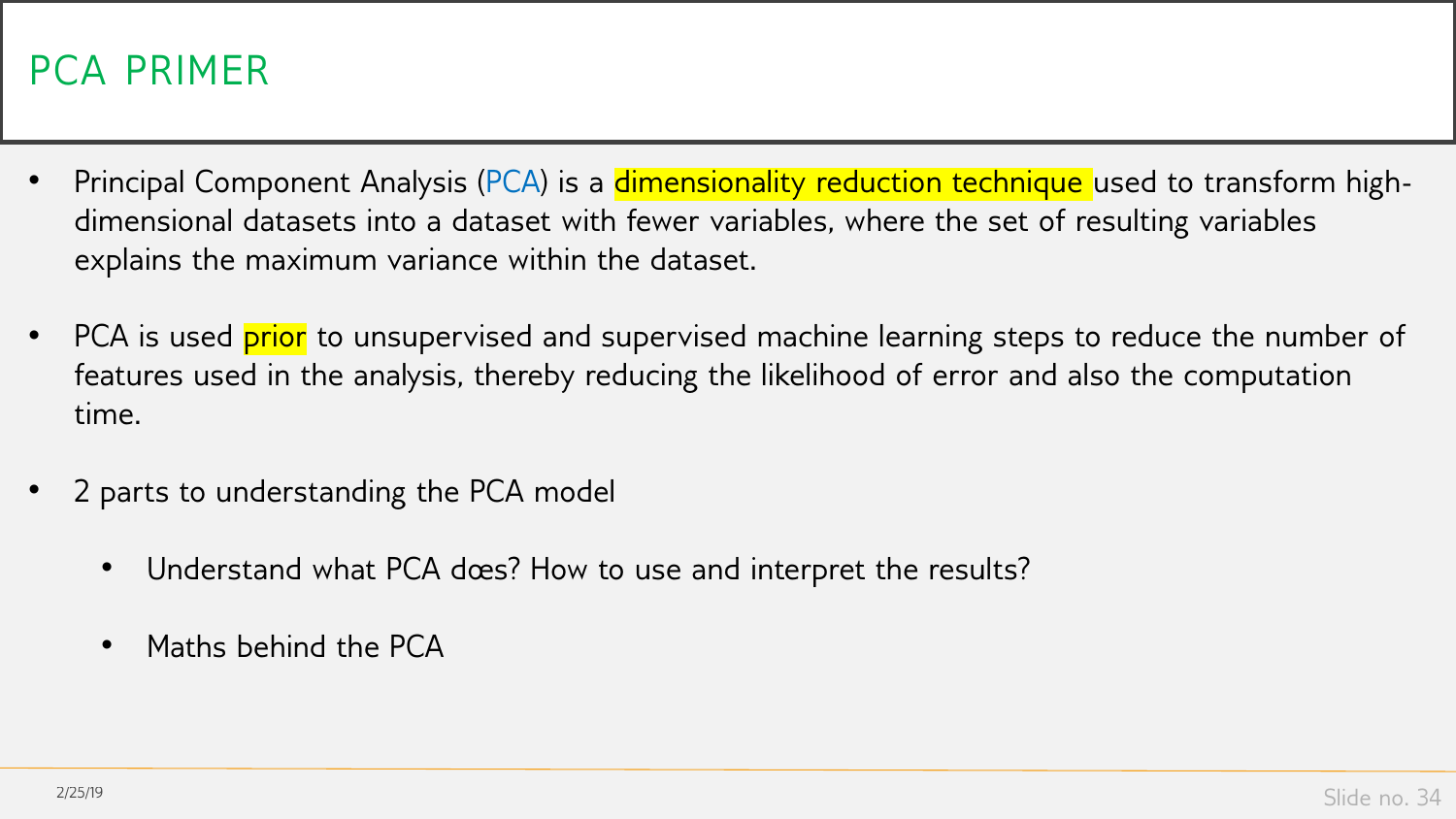

# PCA PRIMER
Principal Component Analysis (PCA) is a dimensionality reduction technique used to transform high-dimensional datasets into a dataset with fewer variables, where the set of resulting variables explains the maximum variance within the dataset.

PCA is used prior to unsupervised and supervised machine learning steps to reduce the number of features used in the analysis, thereby reducing the likelihood of error and also the computation time.

2 parts to understanding the PCA model

Understand what PCA does? How to use and interpret the results?

Maths behind the PCA

2/25/19
Slide no. 34